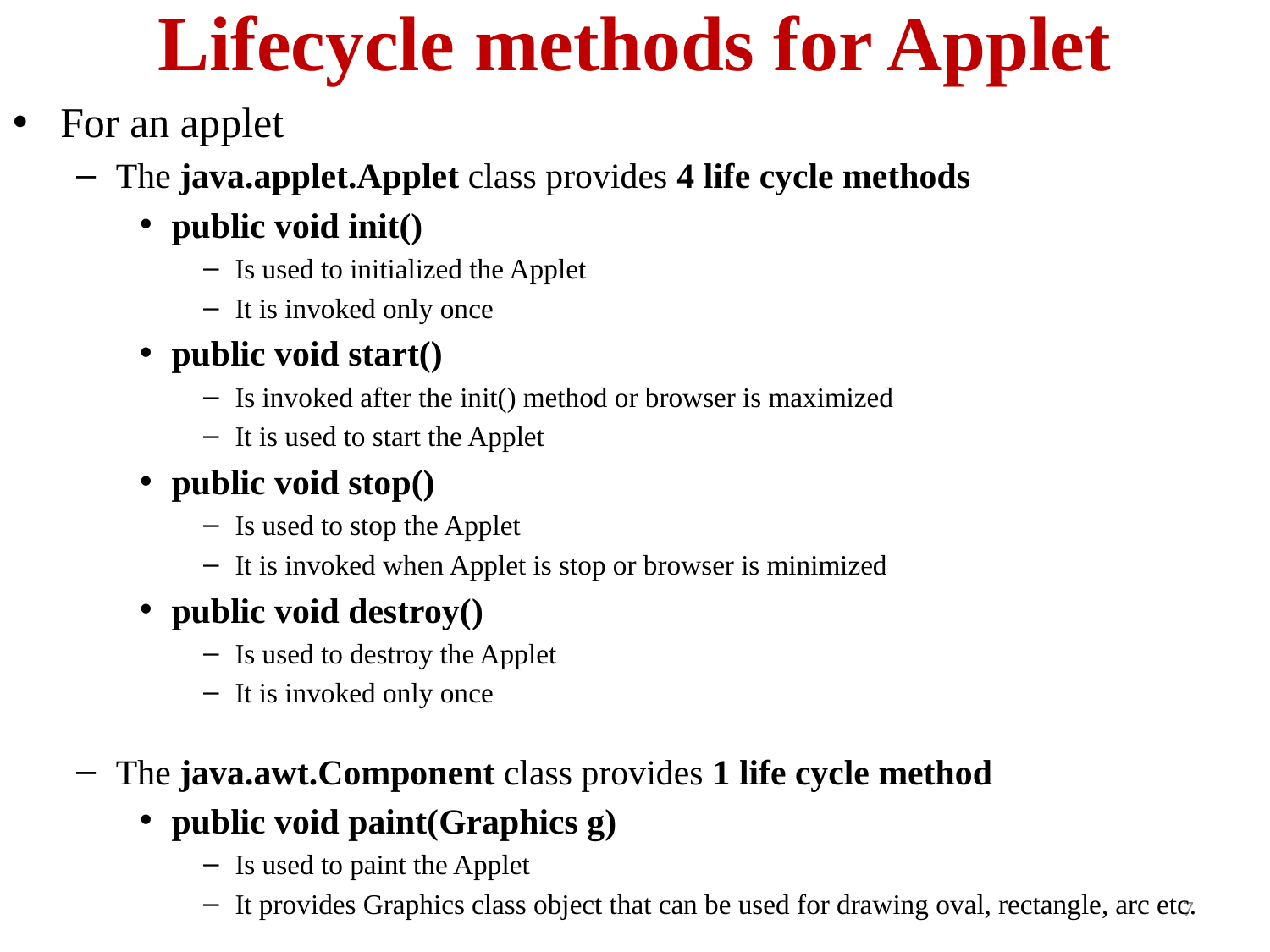

# Lifecycle methods for Applet
For an applet
The java.applet.Applet class provides 4 life cycle methods
public void init()
Is used to initialized the Applet
It is invoked only once
public void start()
Is invoked after the init() method or browser is maximized
It is used to start the Applet
public void stop()
Is used to stop the Applet
It is invoked when Applet is stop or browser is minimized
public void destroy()
Is used to destroy the Applet
It is invoked only once

The java.awt.Component class provides 1 life cycle method
public void paint(Graphics g)
Is used to paint the Applet
It provides Graphics class object that can be used for drawing oval, rectangle, arc etc.

7